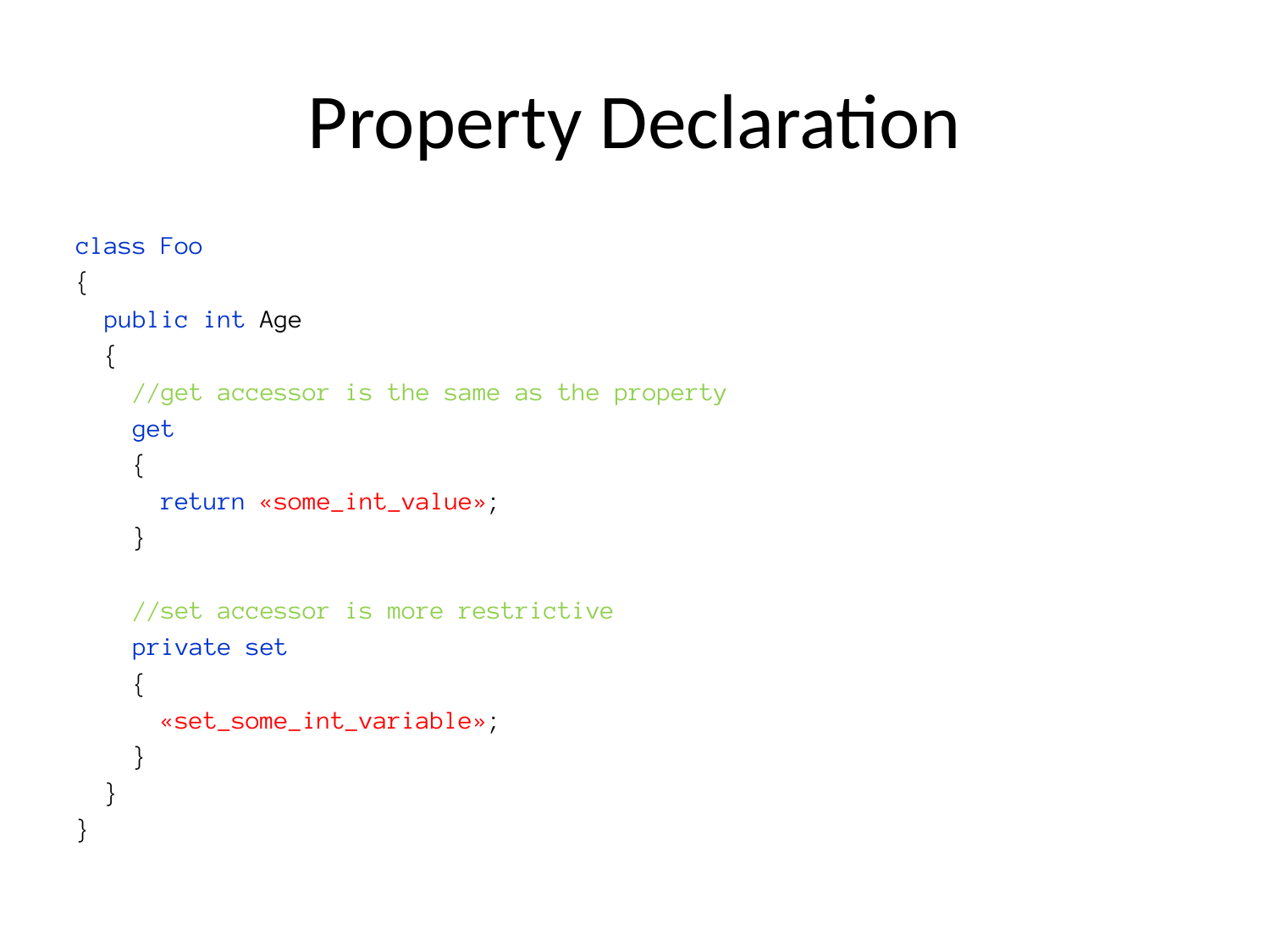

# Property Declaration
class Foo
{
  public int Age
  {
    //get accessor is the same as the property
    get
    {
      return «some_int_value»;
    }

    //set accessor is more restrictive
    private set
    {
      «set_some_int_variable»;
    }
  }
}